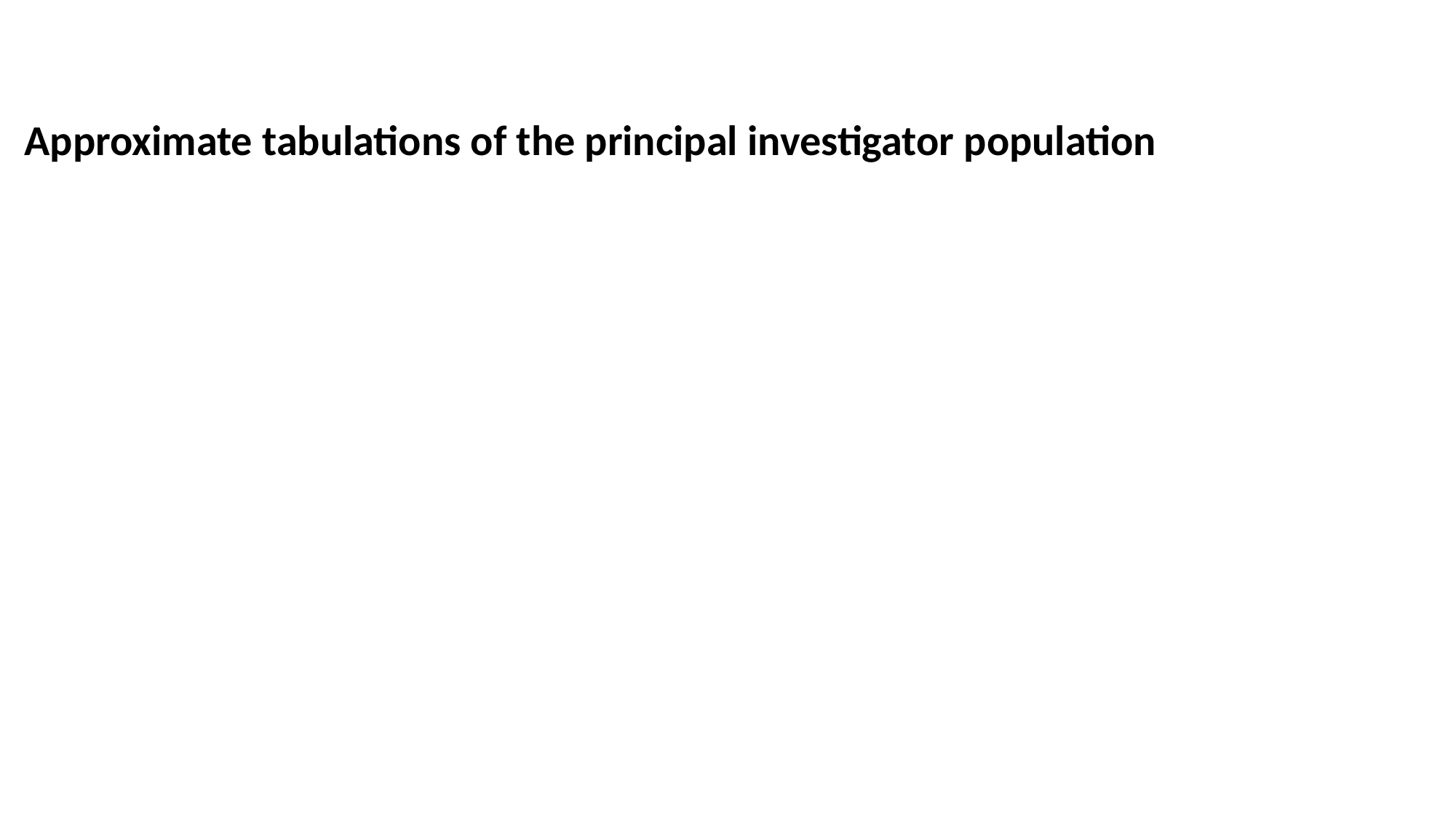

Approximate tabulations of the principal investigator population